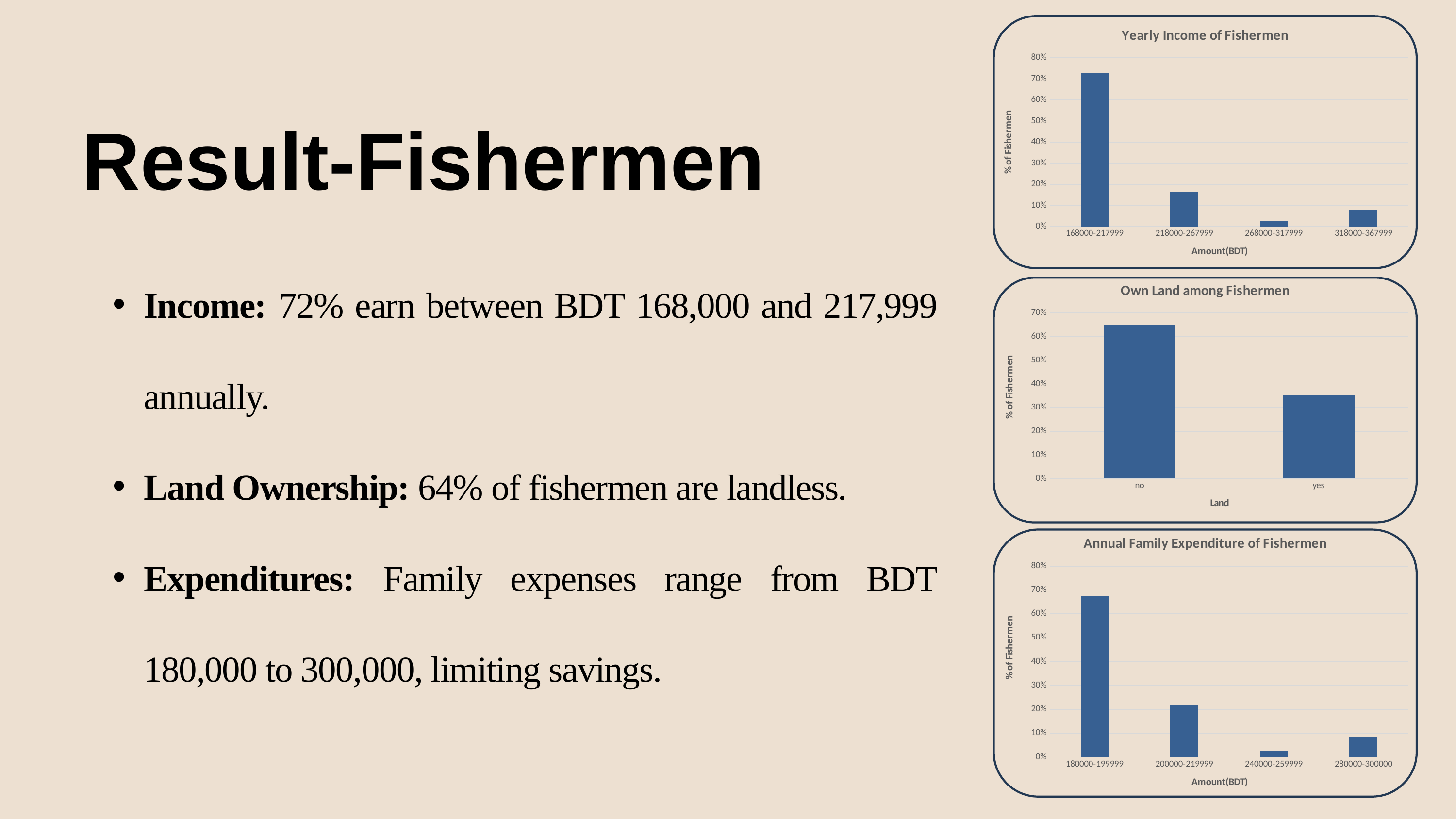

### Chart: Yearly Income of Fishermen

| Category | Total |
|---|---|
| 168000-217999 | 0.7297297297297297 |
| 218000-267999 | 0.16216216216216217 |
| 268000-317999 | 0.02702702702702703 |
| 318000-367999 | 0.08108108108108109 |
Result-Fishermen
Income: 72% earn between BDT 168,000 and 217,999 annually.
Land Ownership: 64% of fishermen are landless.
Expenditures: Family expenses range from BDT 180,000 to 300,000, limiting savings.

### Chart: Own Land among Fishermen

| Category | Total |
|---|---|
| no | 0.6486486486486487 |
| yes | 0.35135135135135137 |

### Chart: Annual Family Expenditure of Fishermen

| Category | Total |
|---|---|
| 180000-199999 | 0.6756756756756757 |
| 200000-219999 | 0.21621621621621623 |
| 240000-259999 | 0.02702702702702703 |
| 280000-300000 | 0.08108108108108109 |